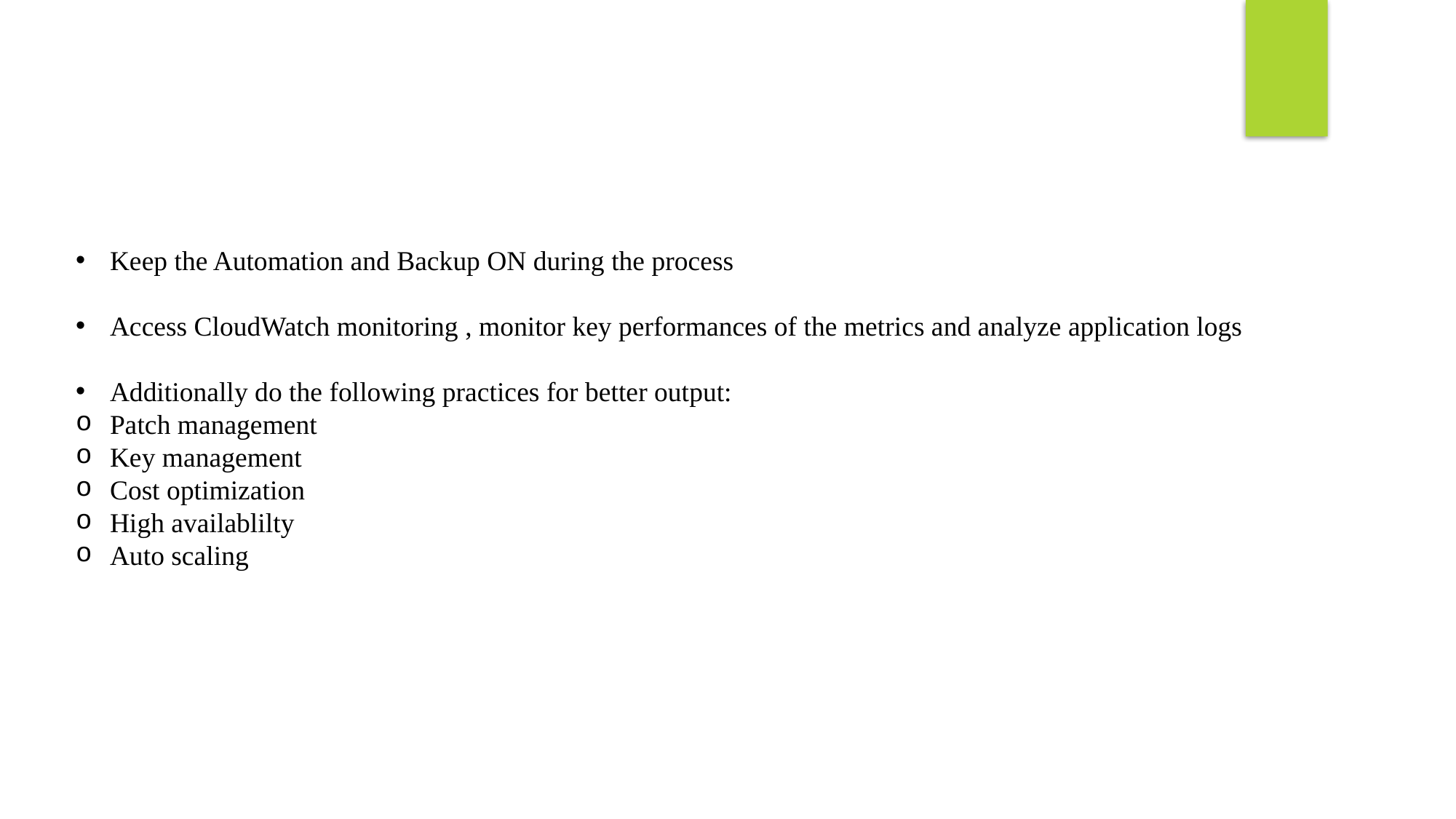

Keep the Automation and Backup ON during the process

Access CloudWatch monitoring , monitor key performances of the metrics and analyze application logs

Additionally do the following practices for better output:
Patch management
Key management
Cost optimization
High availablilty
Auto scaling